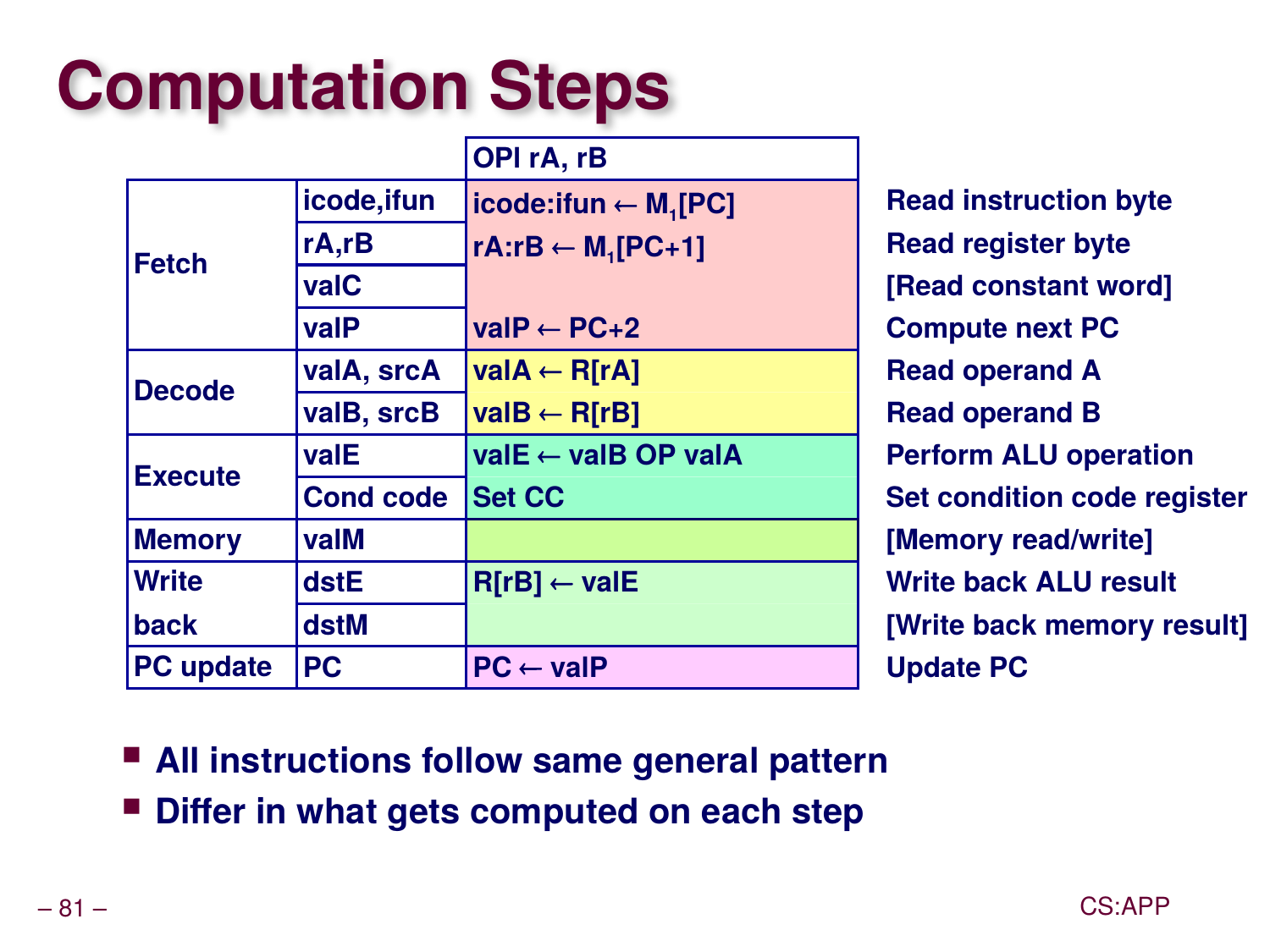

# Computation Steps
OPl rA, rB
Fetch

icode,ifun
icode:ifun ← M1[PC]
Read instruction byte
rA,rB
rA:rB ← M1[PC+1]
Read register byte
valC

[Read constant word]
valP
valP ← PC+2
Compute next PC
Decode

valA, srcA
valA ← R[rA]
Read operand A
valB, srcB
valB ← R[rB]
Read operand B
Execute

valE
valE ← valB OP valA
Perform ALU operation
Cond code
Set CC
Set condition code register
Memory
valM

[Memory read/write]
dstE
R[rB] ← valE
Write back ALU result
Write
back

dstM

[Write back memory result]
PC update
PC
PC ← valP
Update PC
All instructions follow same general pattern
Differ in what gets computed on each step